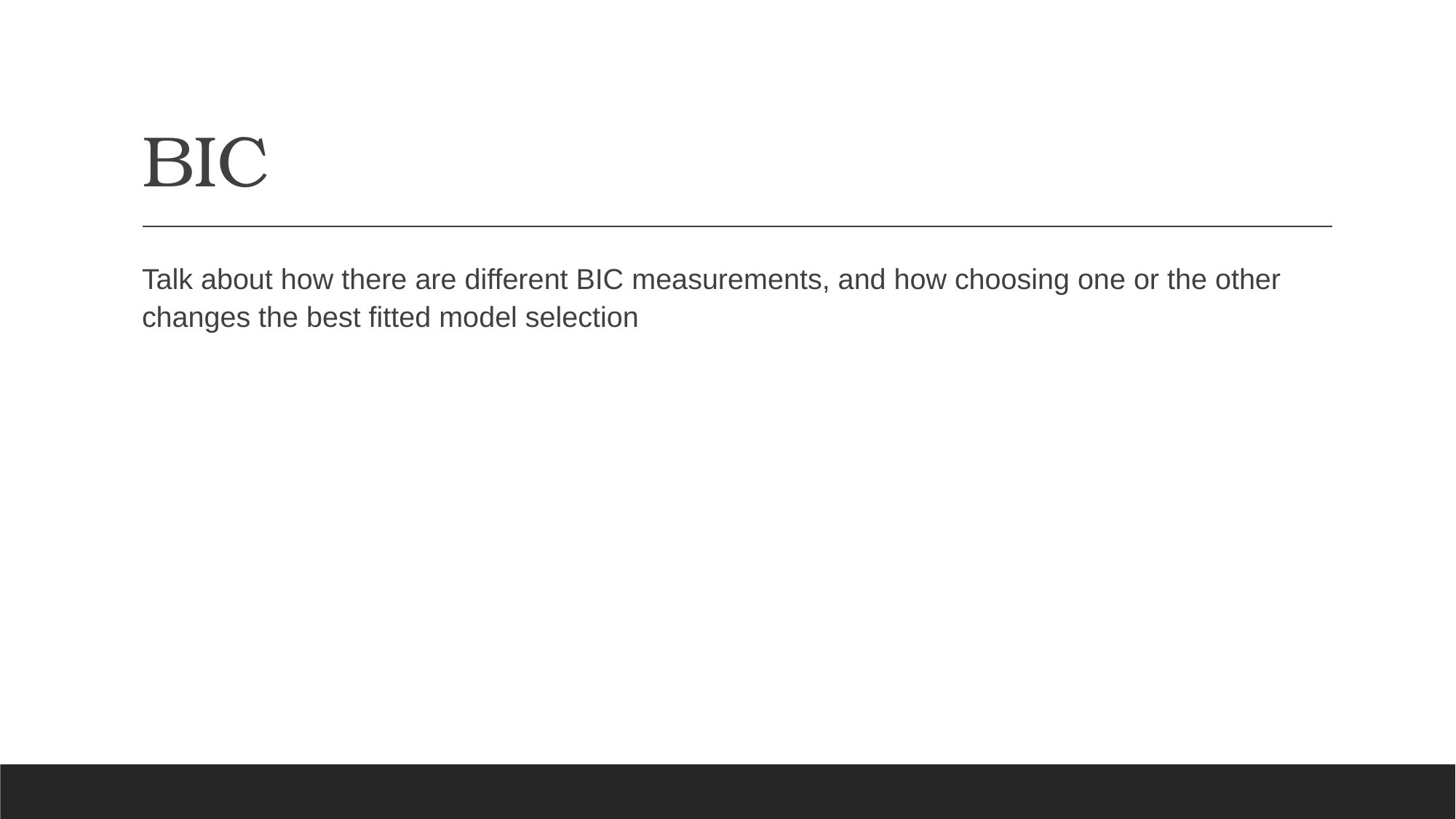

# BIC
Talk about how there are different BIC measurements, and how choosing one or the other changes the best fitted model selection